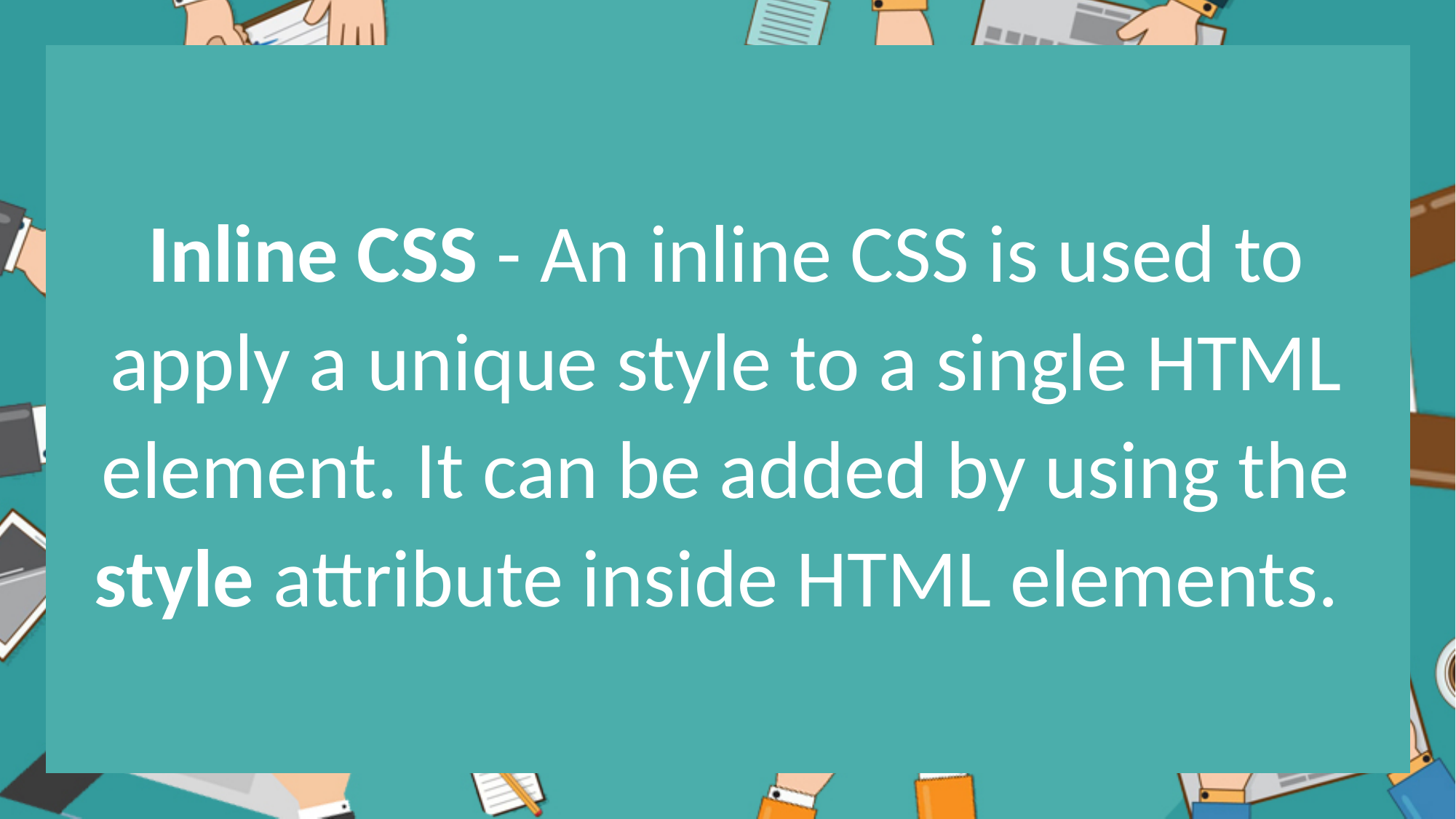

Inline CSS - An inline CSS is used to apply a unique style to a single HTML element. It can be added by using the style attribute inside HTML elements.